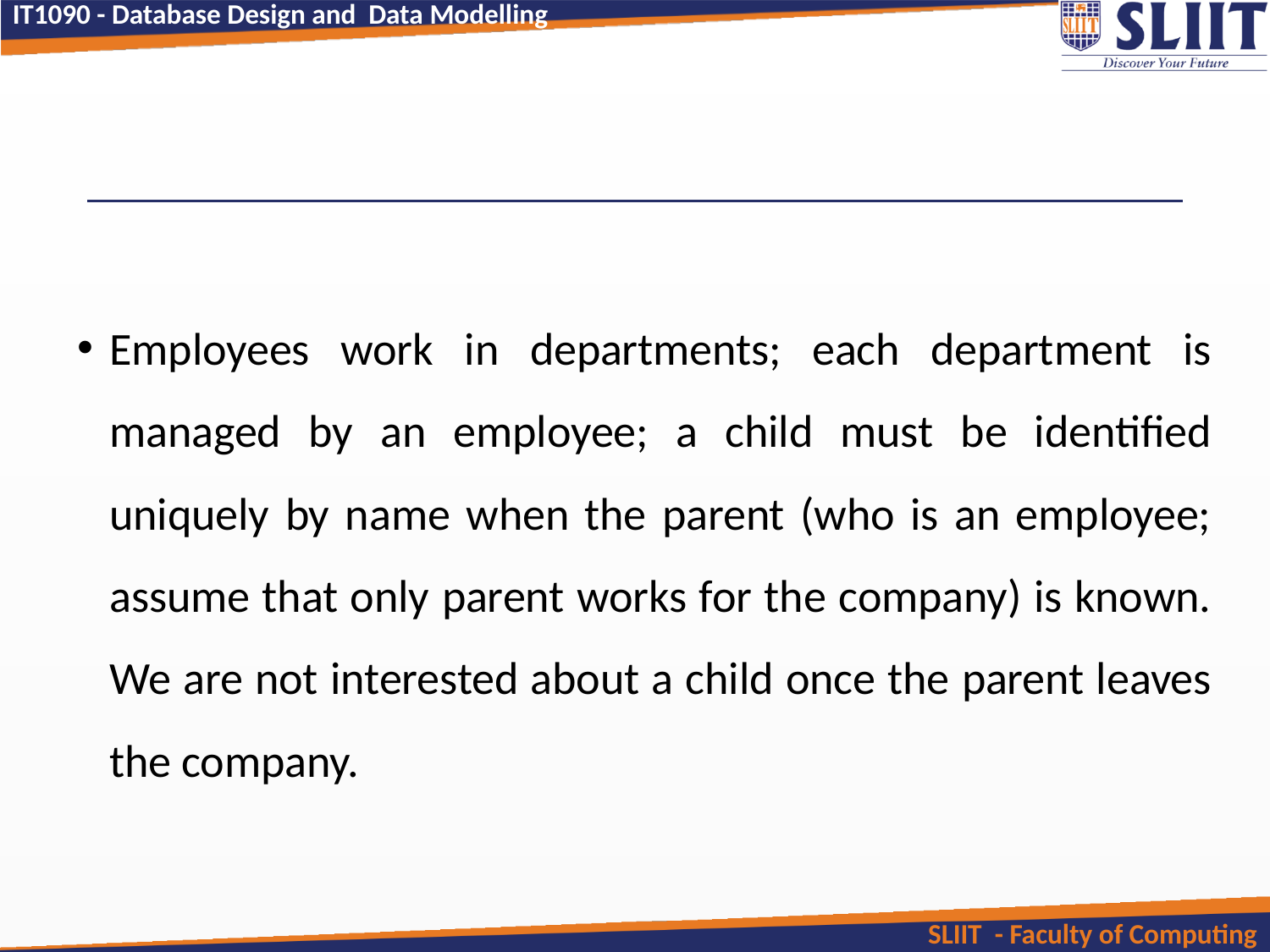

Employees work in departments; each department is managed by an employee; a child must be identified uniquely by name when the parent (who is an employee; assume that only parent works for the company) is known. We are not interested about a child once the parent leaves the company.